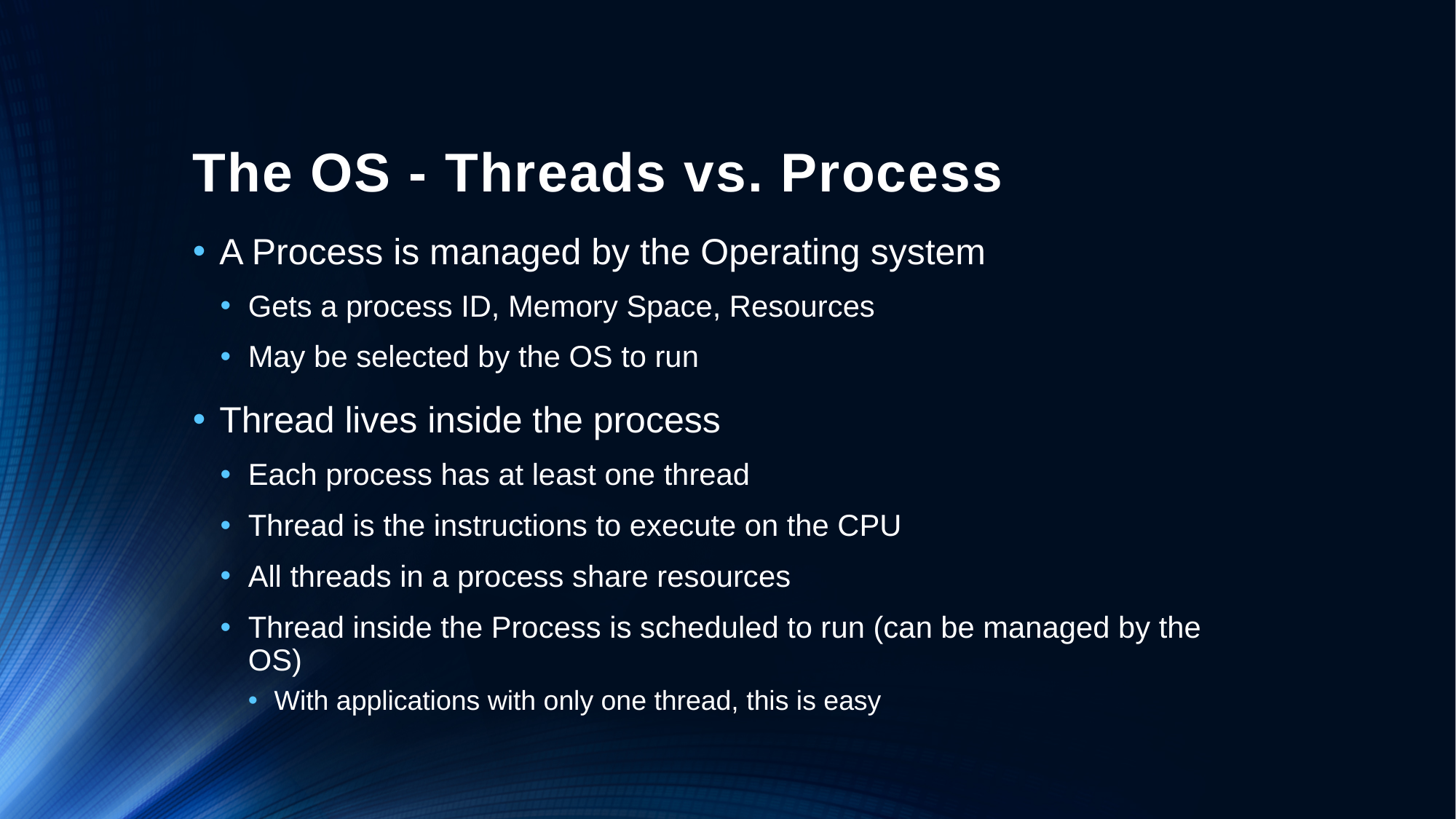

# The OS - Threads vs. Process
A Process is managed by the Operating system
Gets a process ID, Memory Space, Resources
May be selected by the OS to run
Thread lives inside the process
Each process has at least one thread
Thread is the instructions to execute on the CPU
All threads in a process share resources
Thread inside the Process is scheduled to run (can be managed by the OS)
With applications with only one thread, this is easy